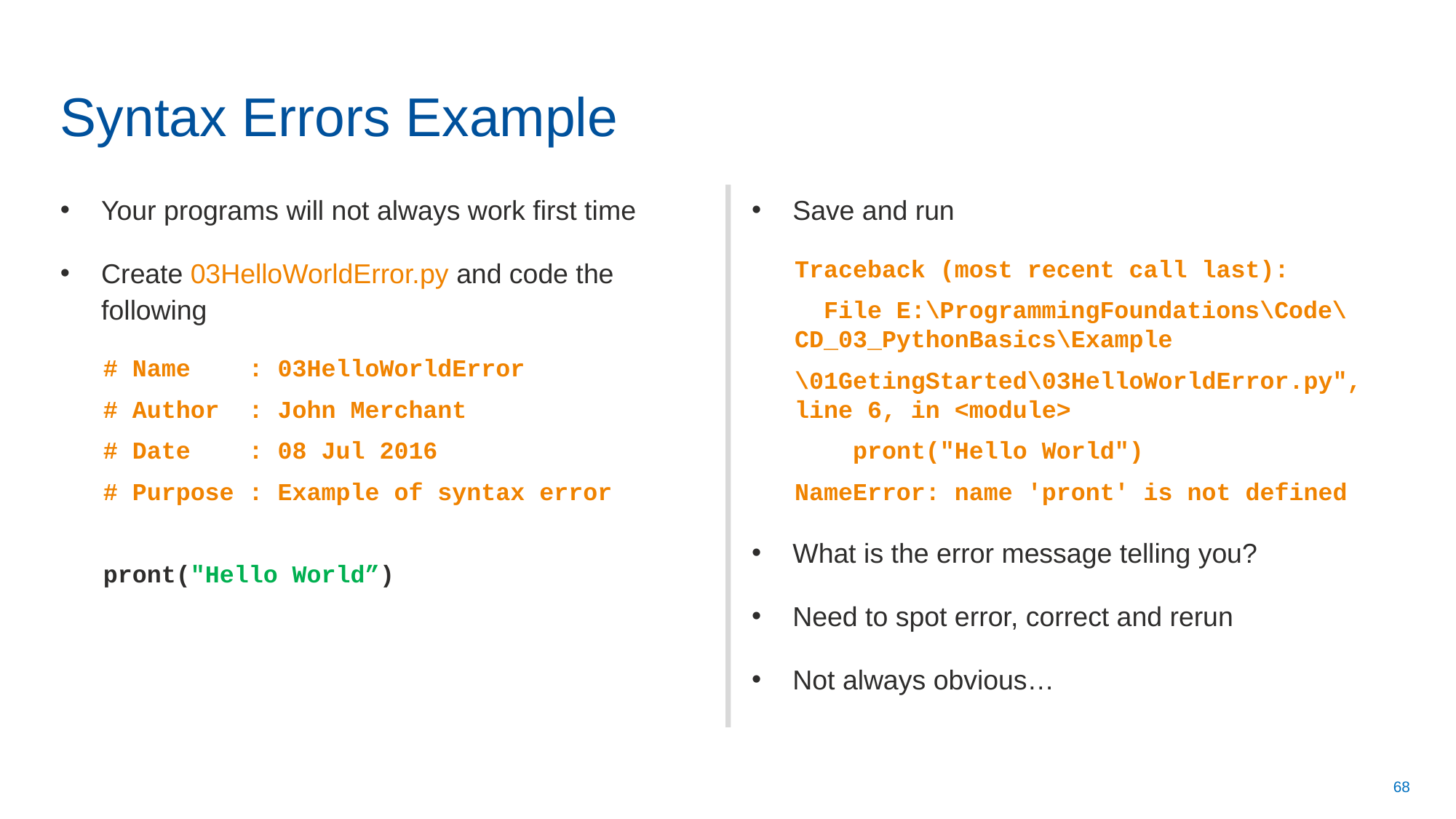

# Syntax Errors Example
Your programs will not always work first time
Create 03HelloWorldError.py and code the following
# Name    : 03HelloWorldError
# Author  : John Merchant
# Date    : 08 Jul 2016
# Purpose : Example of syntax error

pront("Hello World”)
Save and run
Traceback (most recent call last):
  File E:\ProgrammingFoundations\Code\CD_03_PythonBasics\Example
\01GetingStarted\03HelloWorldError.py", line 6, in <module>
    pront("Hello World")
NameError: name 'pront' is not defined
What is the error message telling you?
Need to spot error, correct and rerun
Not always obvious…